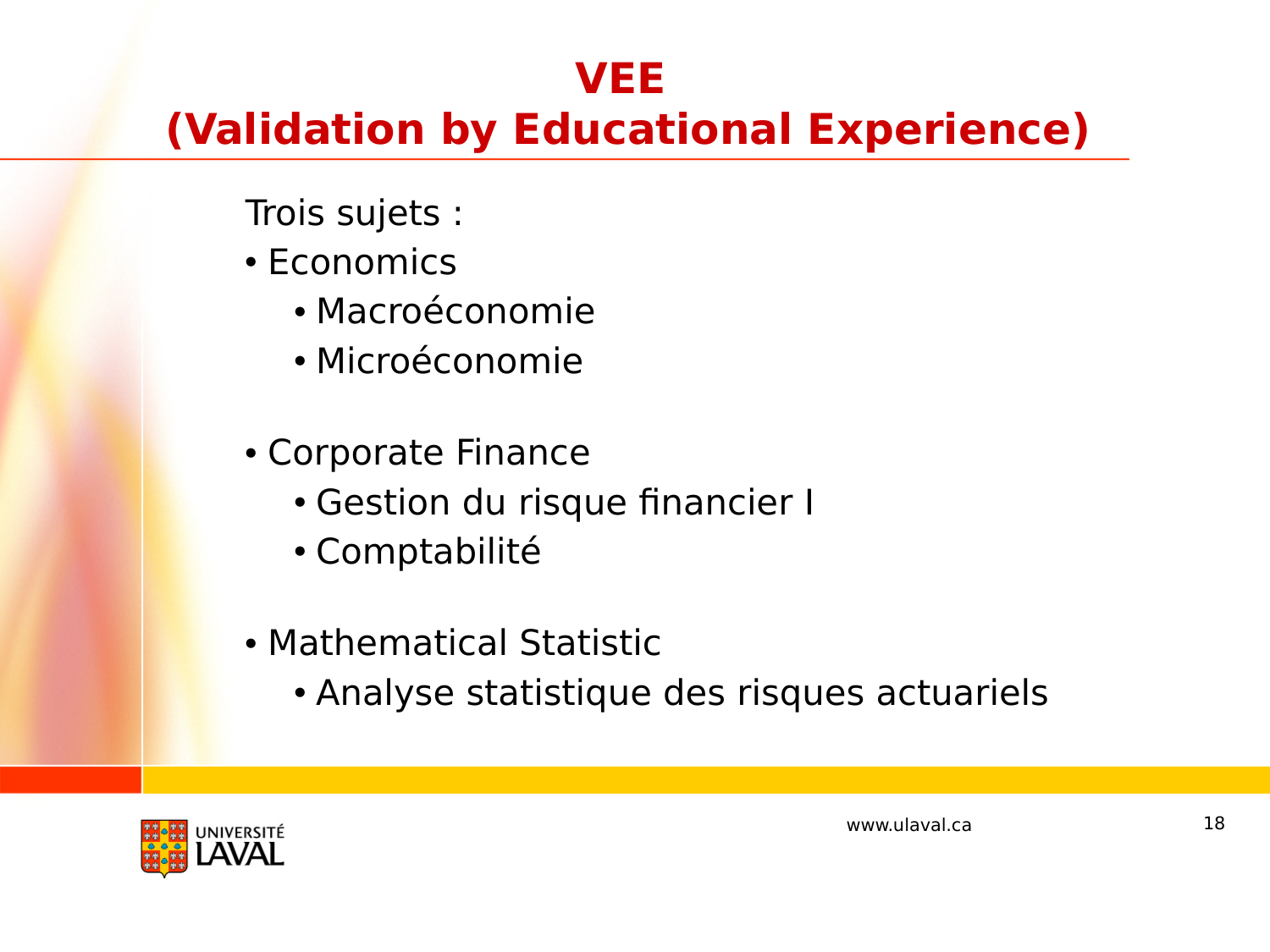

# VEE (Validation by Educational Experience)
Trois sujets :
Economics
Macroéconomie
Microéconomie
Corporate Finance
Gestion du risque financier I
Comptabilité
Mathematical Statistic
Analyse statistique des risques actuariels
18